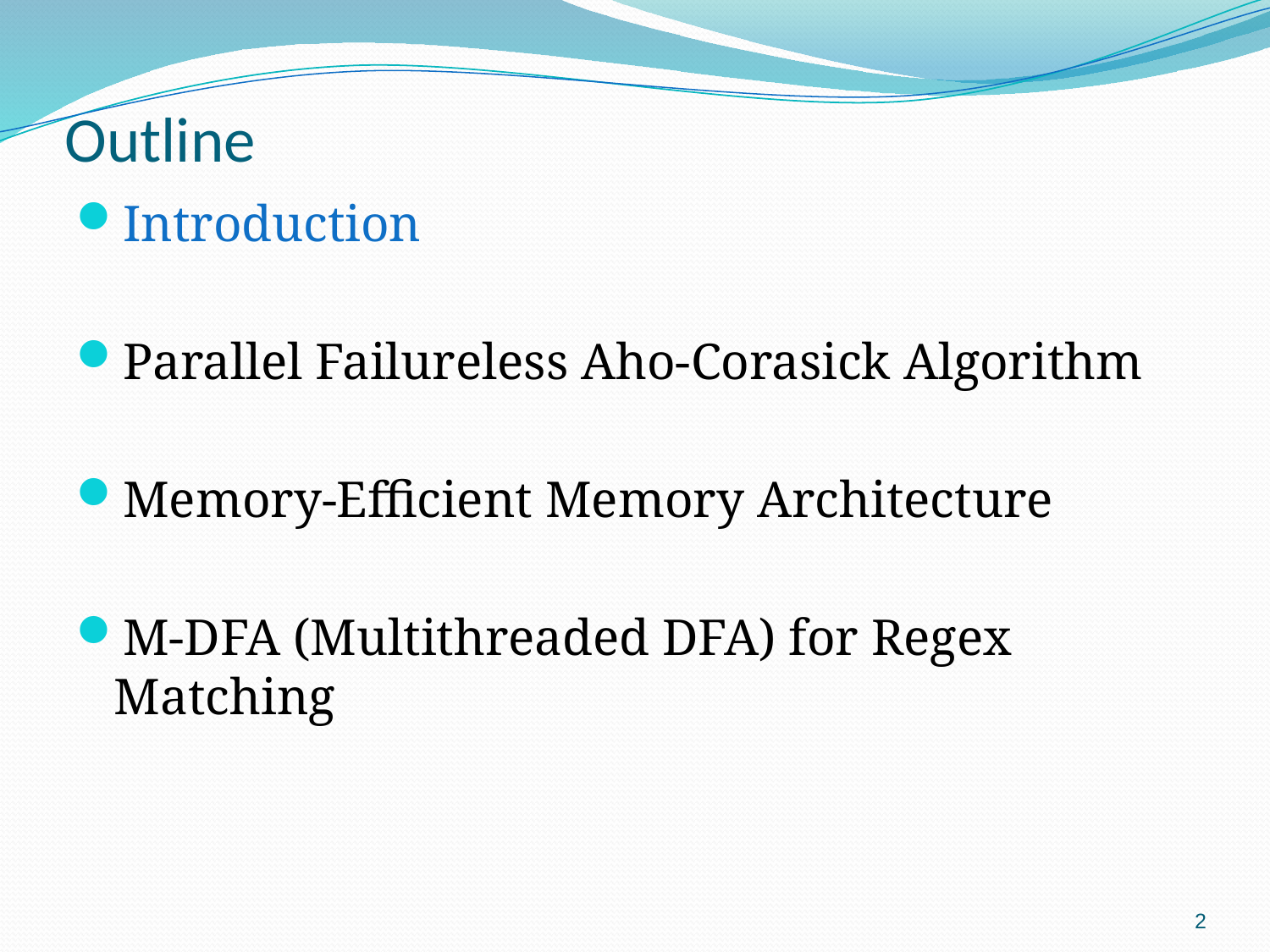

# Outline
Introduction

Parallel Failureless Aho-Corasick Algorithm

Memory-Efficient Memory Architecture

M-DFA (Multithreaded DFA) for Regex Matching
2